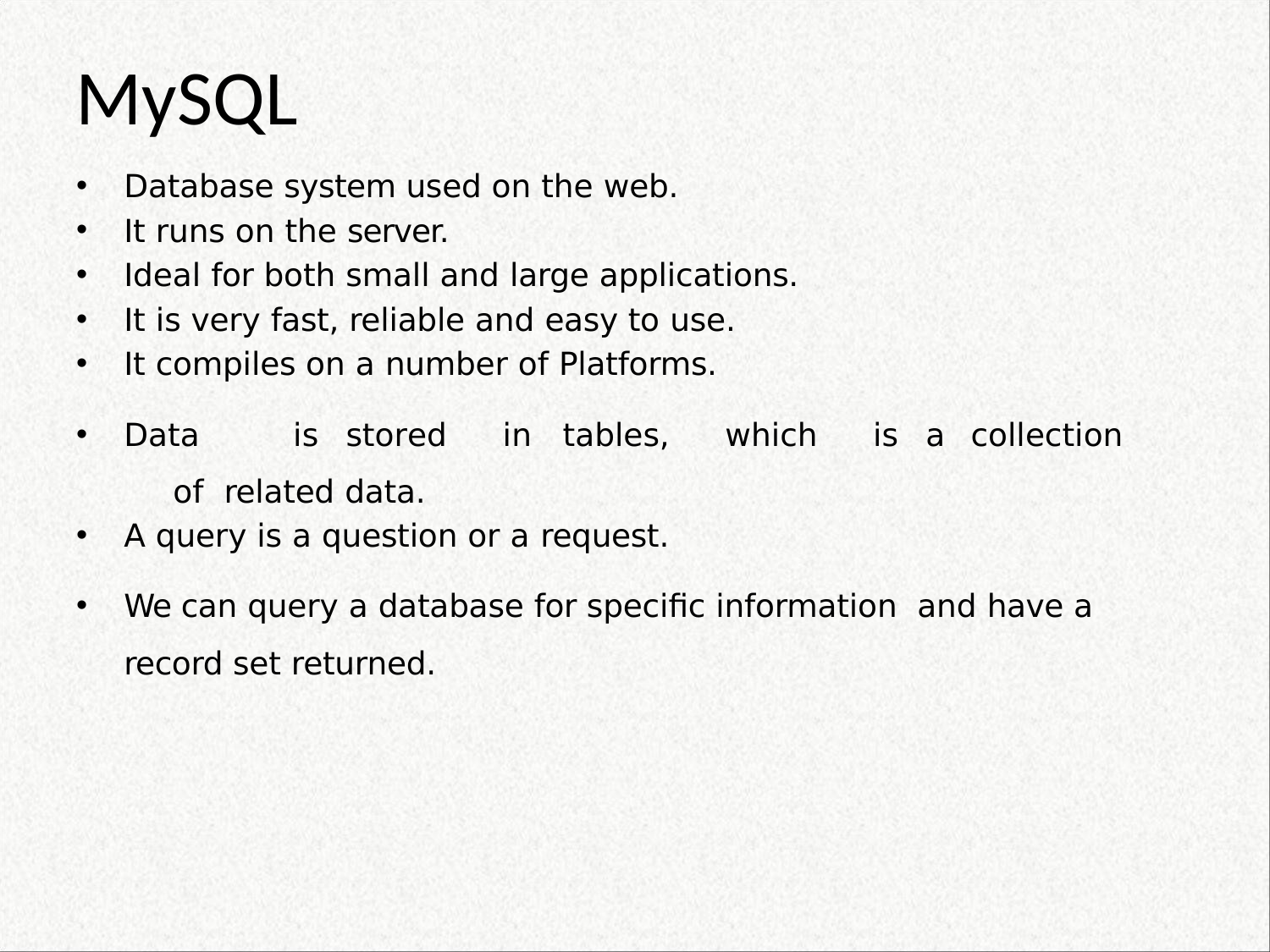

# MySQL
Database system used on the web.
It runs on the server.
Ideal for both small and large applications.
It is very fast, reliable and easy to use.
It compiles on a number of Platforms.
Data	is	stored	in	tables,	which	is	a	collection	of  related data.
A query is a question or a request.
We can query a database for specific information  and have a record set returned.